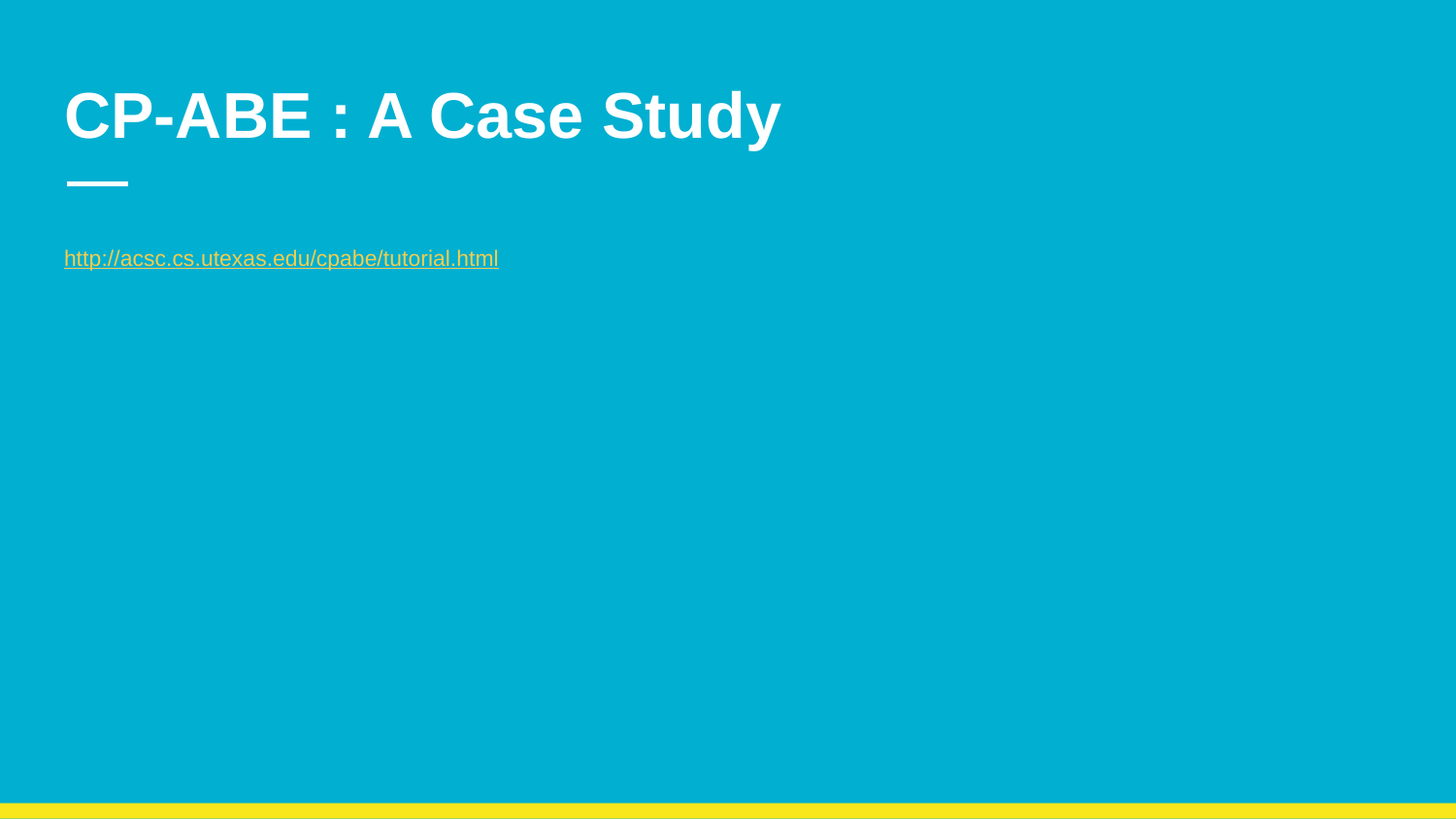

# CP-ABE : A Case Study
http://acsc.cs.utexas.edu/cpabe/tutorial.html